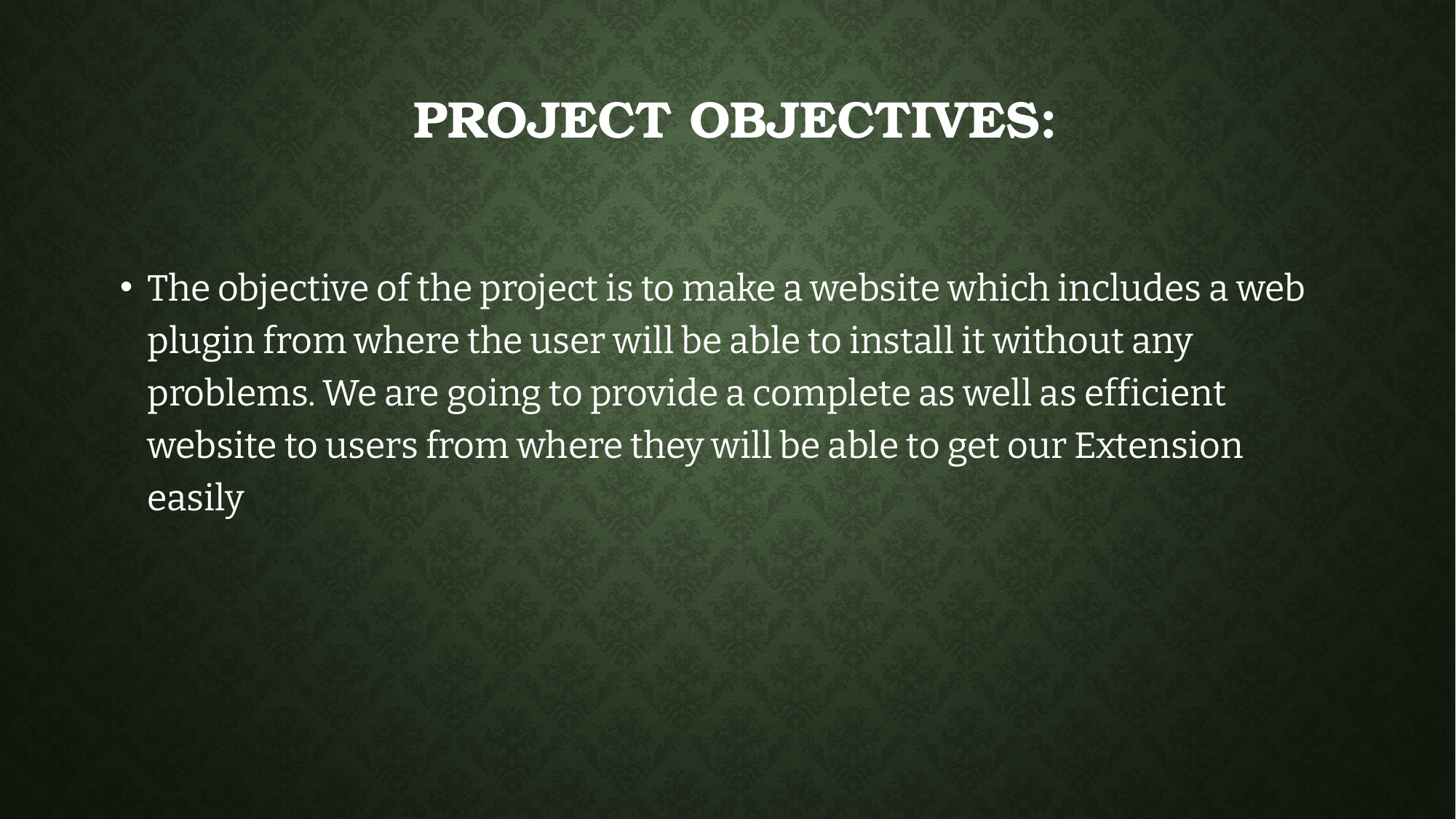

# Project Objectives:
The objective of the project is to make a website which includes a web plugin from where the user will be able to install it without any problems. We are going to provide a complete as well as efficient website to users from where they will be able to get our Extension easily